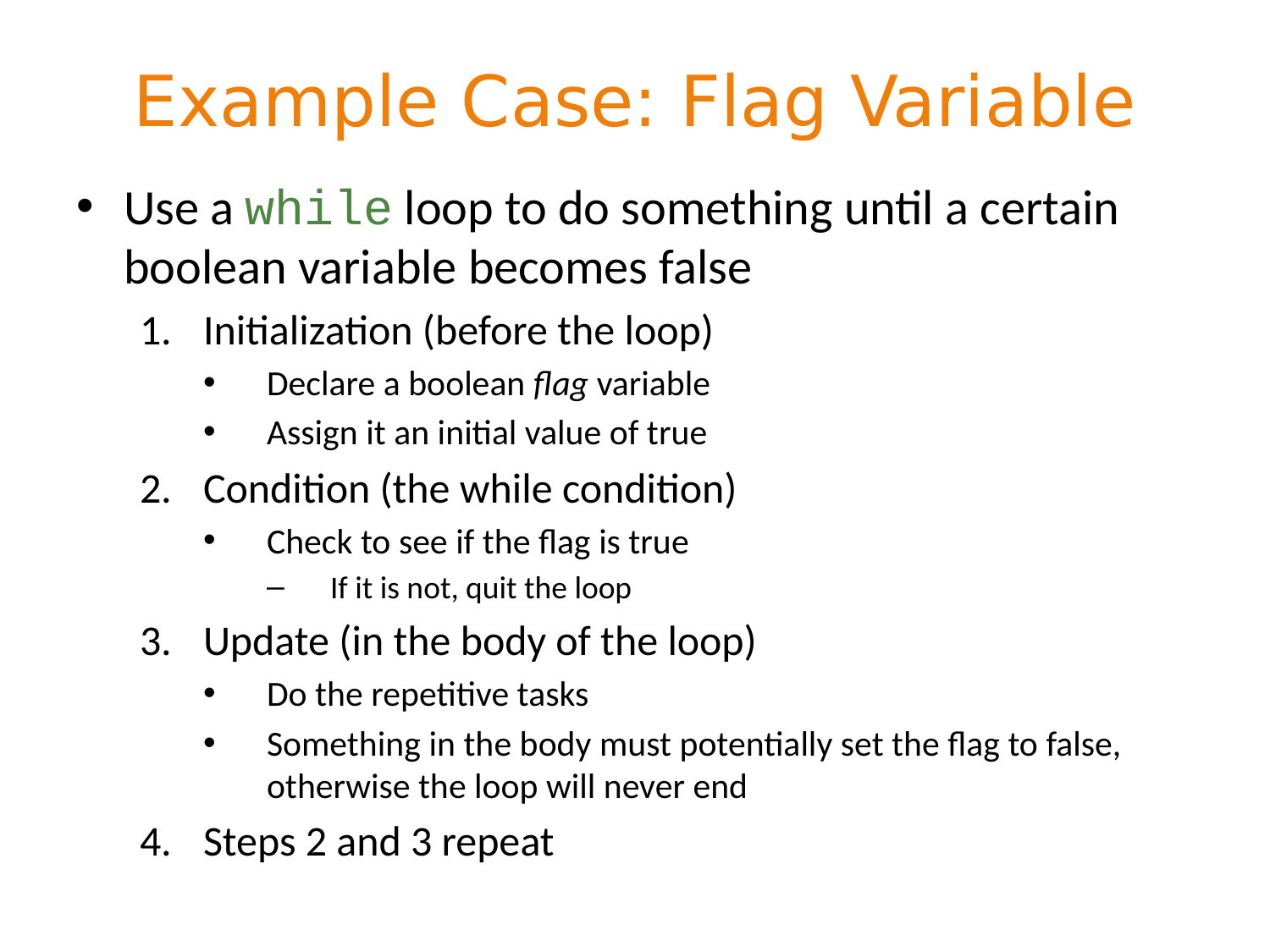

# Example Case: Flag Variable
Use a while loop to do something until a certain boolean variable becomes false
Initialization (before the loop)
Declare a boolean flag variable
Assign it an initial value of true
Condition (the while condition)
Check to see if the flag is true
If it is not, quit the loop
Update (in the body of the loop)
Do the repetitive tasks
Something in the body must potentially set the flag to false, otherwise the loop will never end
Steps 2 and 3 repeat